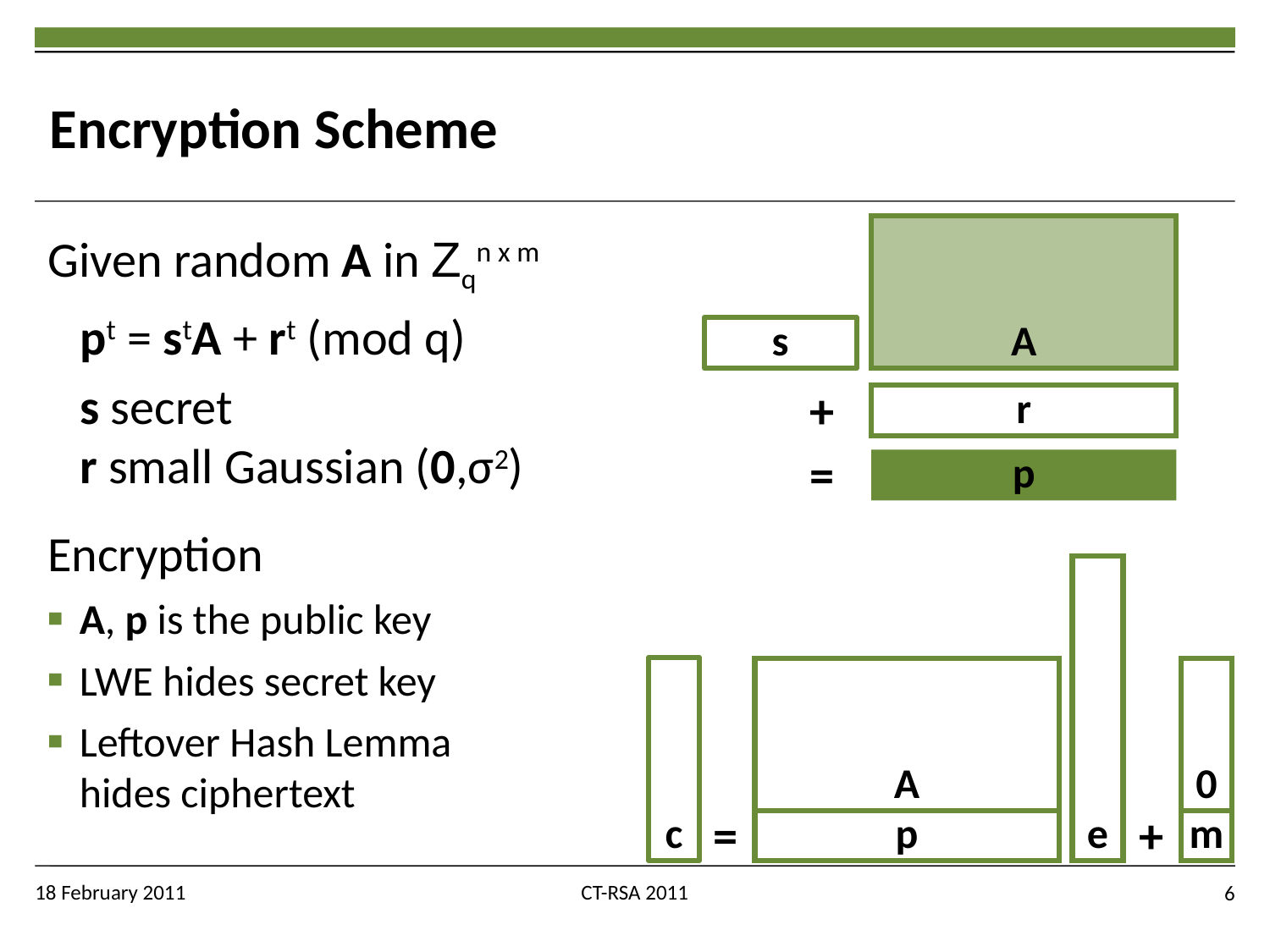

# Encryption Scheme
A
s
+
r
=
p

Given random A in Zqn x m
	pt = stA + rt (mod q)
	s secret
r small Gaussian (0,σ2)
Encryption
A, p is the public key
LWE hides secret key
Leftover Hash Lemma
hides ciphertext

e
c
A
p
0
m
=
+
18 February 2011
CT-RSA 2011
6